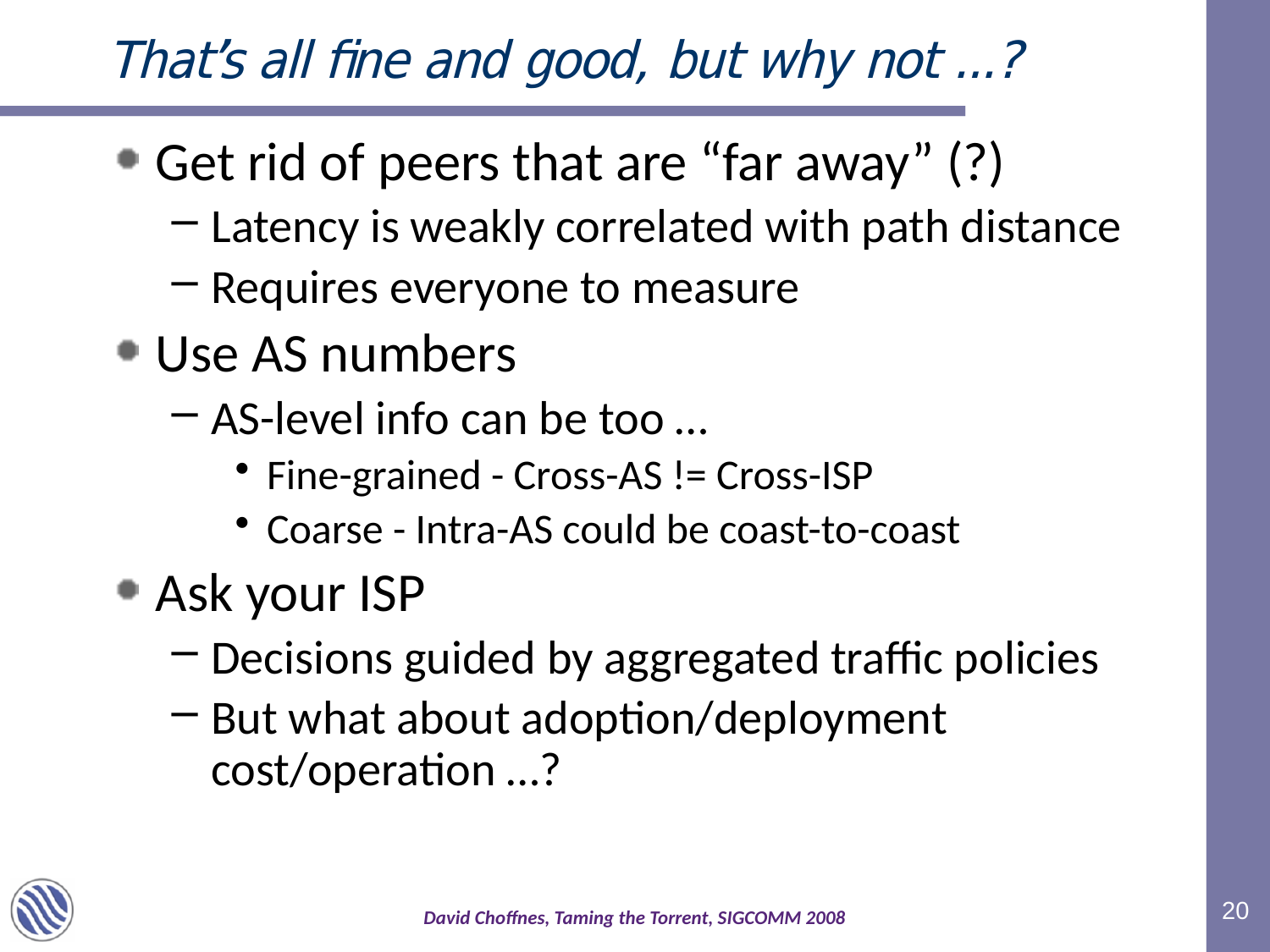

# That’s all fine and good, but why not …?
Get rid of peers that are “far away” (?)
Latency is weakly correlated with path distance
Requires everyone to measure
Use AS numbers
AS-level info can be too …
Fine-grained - Cross-AS != Cross-ISP
Coarse - Intra-AS could be coast-to-coast
Ask your ISP
Decisions guided by aggregated traffic policies
But what about adoption/deployment cost/operation …?
20
David Choffnes, Taming the Torrent, SIGCOMM 2008